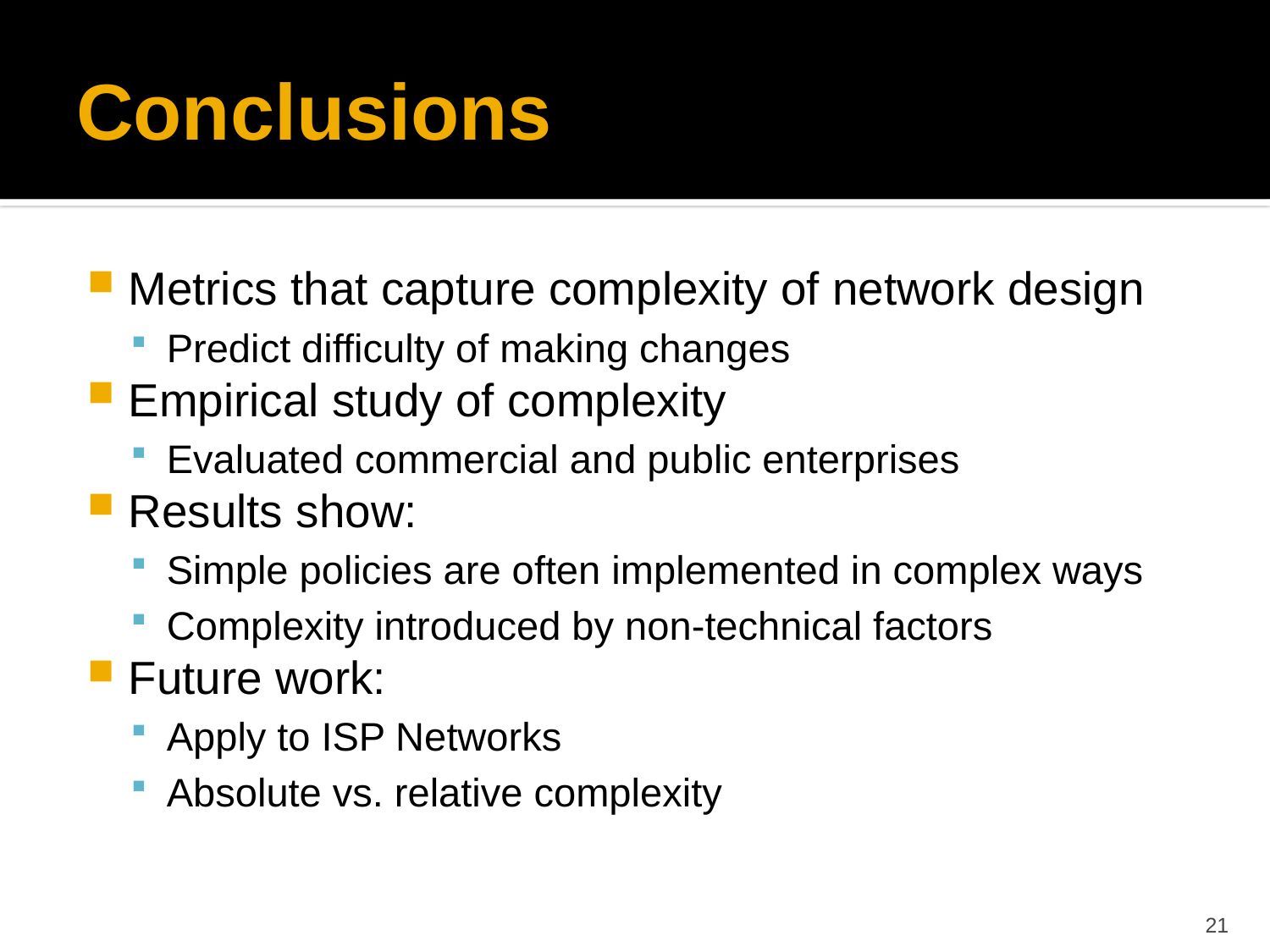

# Conclusions
Metrics that capture complexity of network design
Predict difficulty of making changes
Empirical study of complexity
Evaluated commercial and public enterprises
Results show:
Simple policies are often implemented in complex ways
Complexity introduced by non-technical factors
Future work:
Apply to ISP Networks
Absolute vs. relative complexity
21